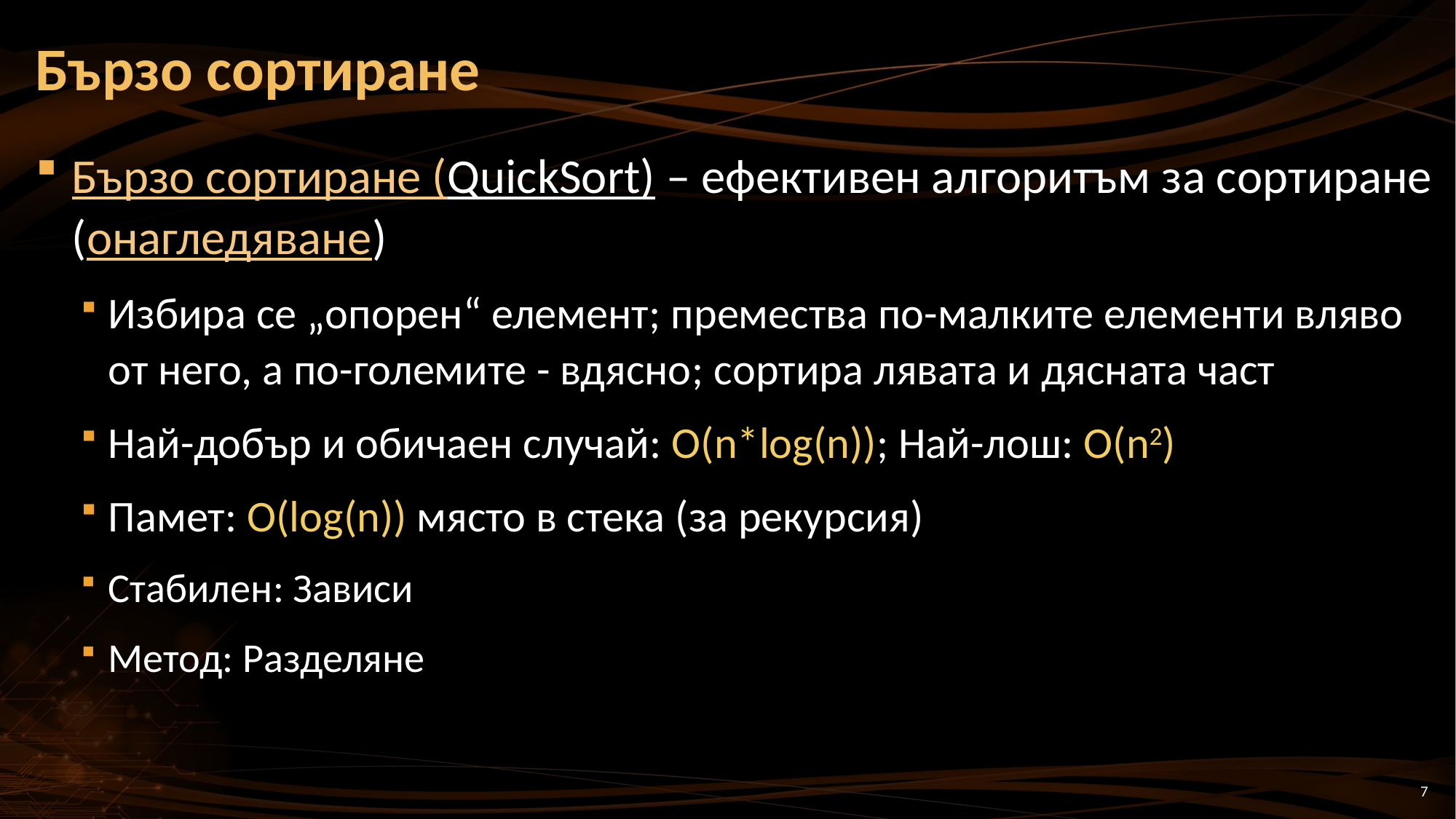

# Бързо сортиране
Бързо сортиране (QuickSort) – ефективен алгоритъм за сортиране (онагледяване)
Избира се „опорен“ елемент; премества по-малките елементи вляво от него, а по-големите - вдясно; сортира лявата и дясната част
Най-добър и обичаен случай: O(n*log(n)); Най-лош: O(n2)
Памет: O(log(n)) място в стека (за рекурсия)
Стабилен: Зависи
Метод: Разделяне

7